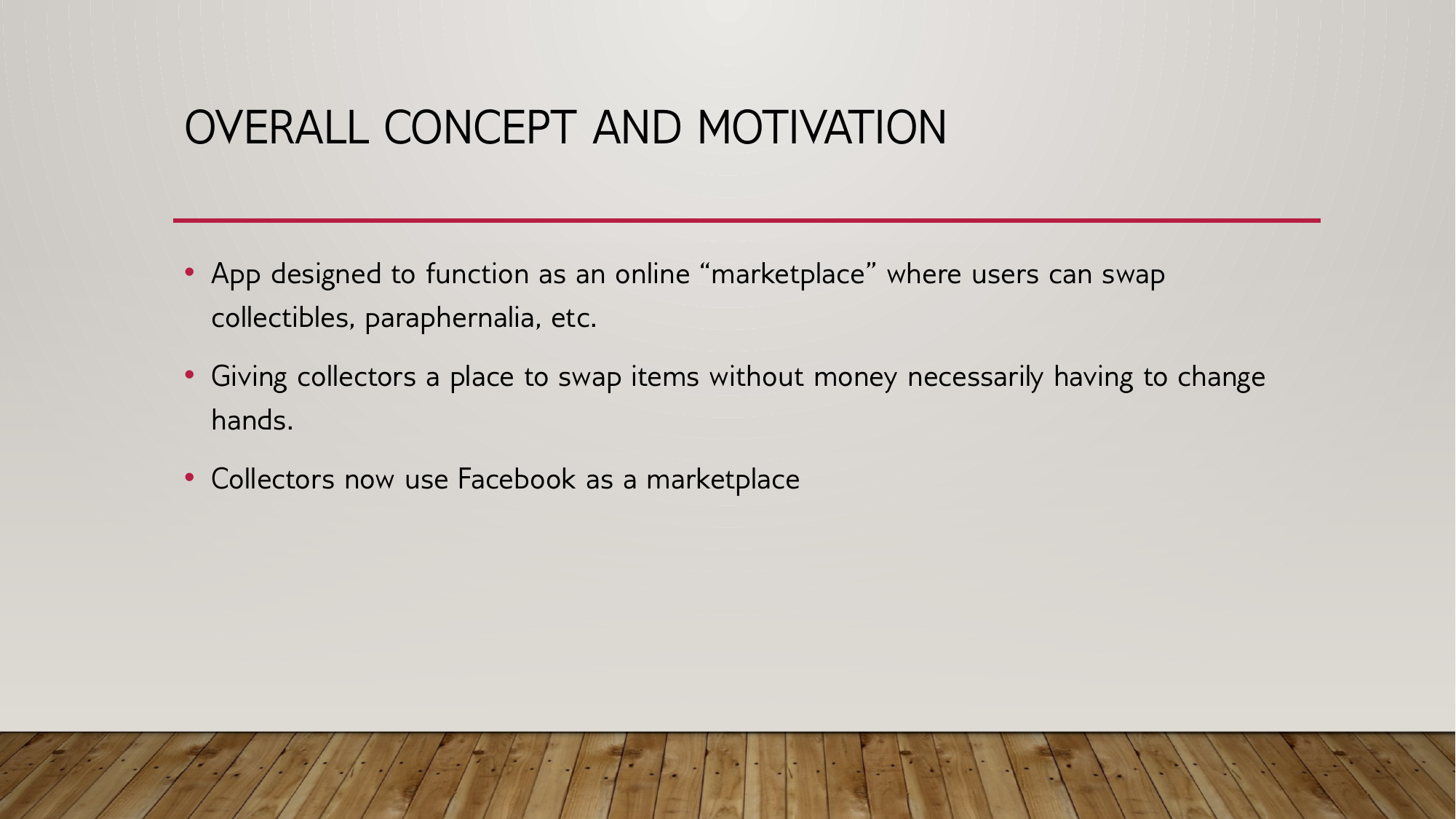

# Overall Concept and motivation
App designed to function as an online “marketplace” where users can swap collectibles, paraphernalia, etc.
Giving collectors a place to swap items without money necessarily having to change hands.
Collectors now use Facebook as a marketplace